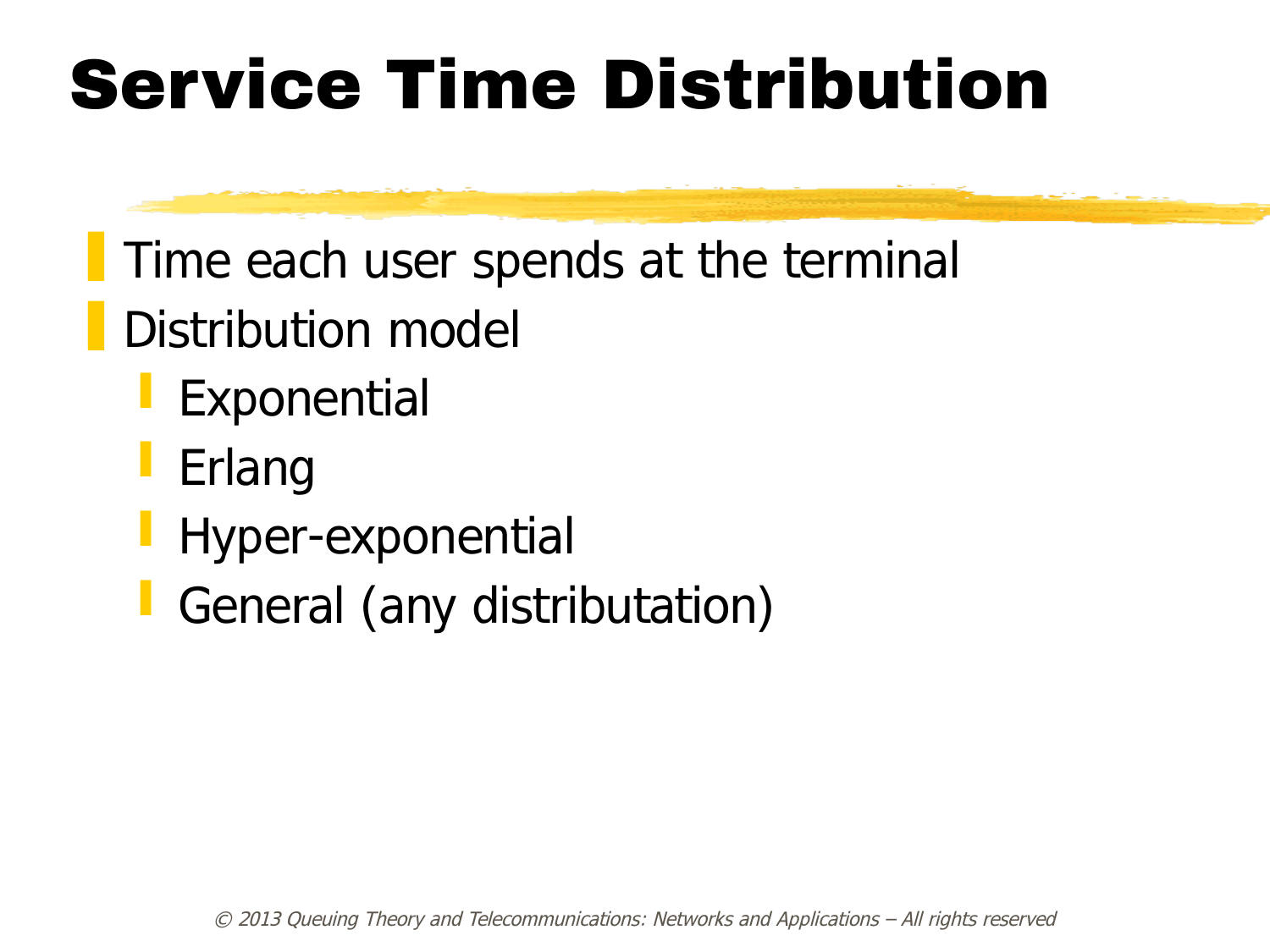

# Service Time Distribution
Time each user spends at the terminal
Distribution model
Exponential
Erlang
Hyper-exponential
General (any distributation)
© 2013 Queuing Theory and Telecommunications: Networks and Applications – All rights reserved